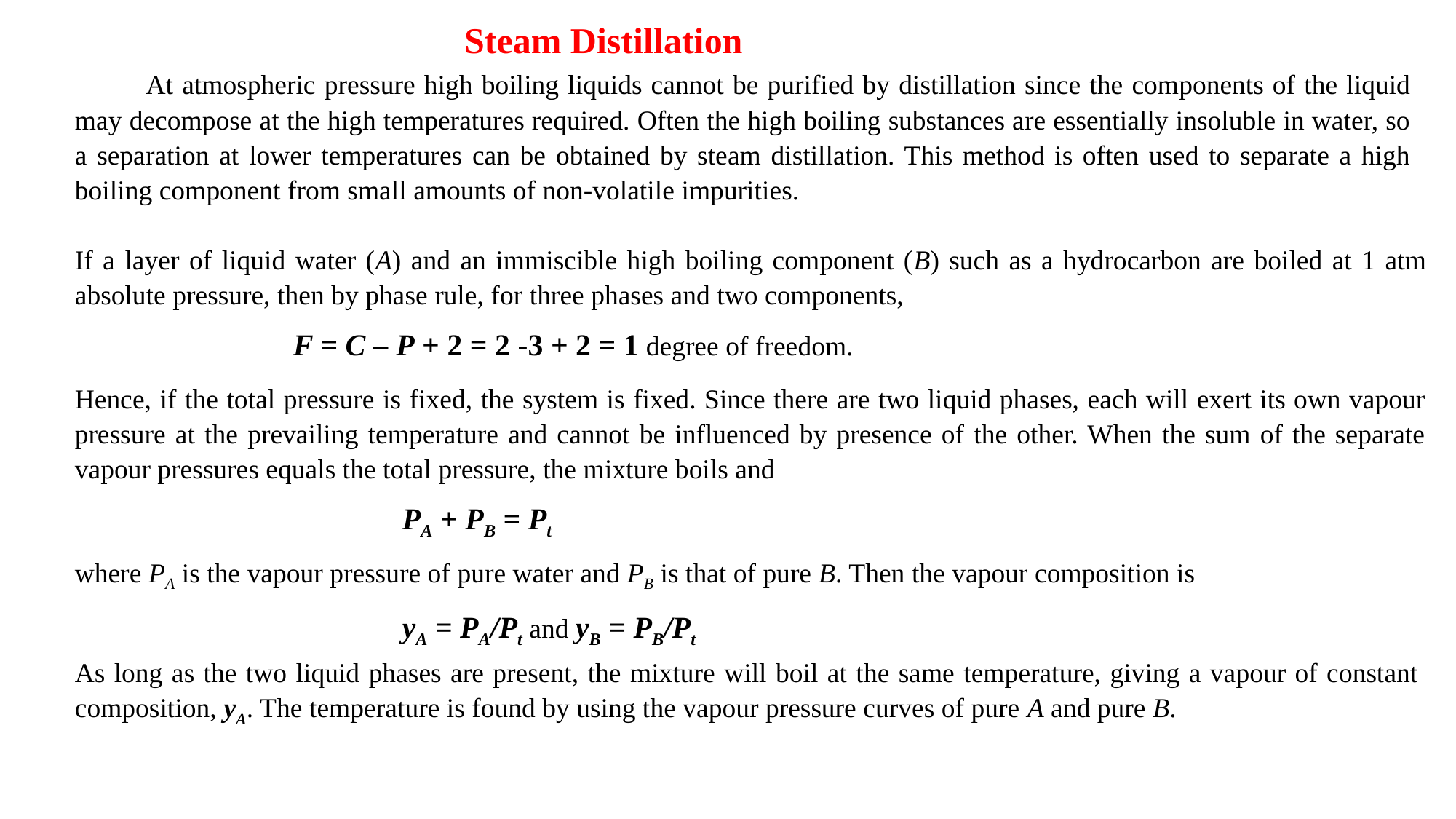

Steam Distillation
        At atmospheric pressure high boiling liquids cannot be purified by distillation since the components of the liquid may decompose at the high temperatures required. Often the high boiling substances are essentially insoluble in water, so a separation at lower temperatures can be obtained by steam distillation. This method is often used to separate a high boiling component from small amounts of non-volatile impurities.
If a layer of liquid water (A) and an immiscible high boiling component (B) such as a hydrocarbon are boiled at 1 atm absolute pressure, then by phase rule, for three phases and two components,
		F = C – P + 2 = 2 -3 + 2 = 1 degree of freedom.
Hence, if the total pressure is fixed, the system is fixed. Since there are two liquid phases, each will exert its own vapour pressure at the prevailing temperature and cannot be influenced by presence of the other. When the sum of the separate vapour pressures equals the total pressure, the mixture boils and
			PA + PB = Pt
where PA is the vapour pressure of pure water and PB is that of pure B. Then the vapour composition is
			yA = PA/Pt and yB = PB/Pt
As long as the two liquid phases are present, the mixture will boil at the same temperature, giving a vapour of constant composition, yA. The temperature is found by using the vapour pressure curves of pure A and pure B.